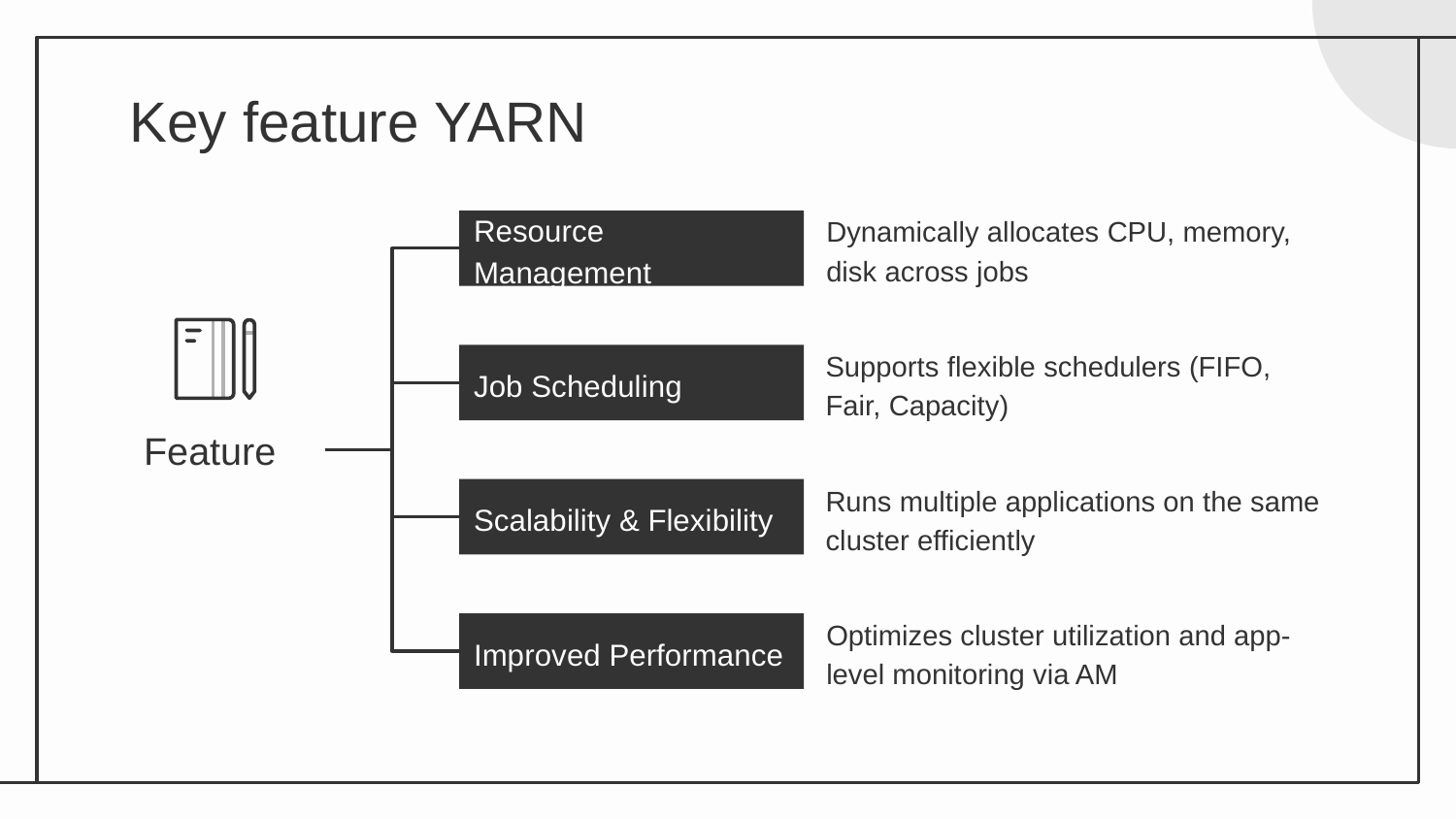

# Key feature YARN
Dynamically allocates CPU, memory, disk across jobs
Resource Management

Supports flexible schedulers (FIFO, Fair, Capacity)
Job Scheduling
Feature
Runs multiple applications on the same cluster efficiently
Scalability & Flexibility
Optimizes cluster utilization and app-level monitoring via AM
Improved Performance